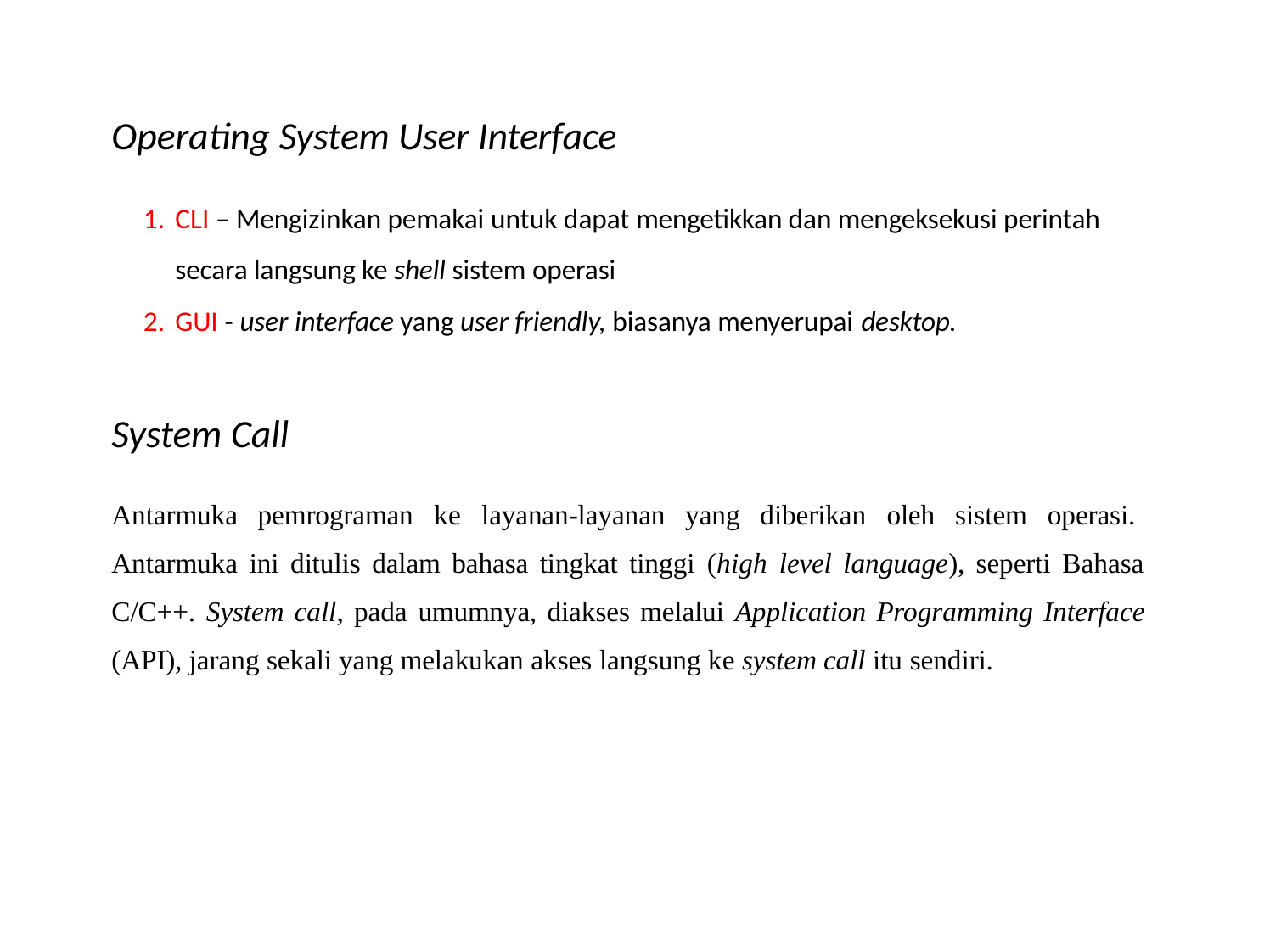

# Operating System User Interface
CLI – Mengizinkan pemakai untuk dapat mengetikkan dan mengeksekusi perintah  secara langsung ke shell sistem operasi
GUI - user interface yang user friendly, biasanya menyerupai desktop.

System Call
Antarmuka pemrograman ke layanan-layanan yang diberikan oleh sistem operasi.  Antarmuka ini ditulis dalam bahasa tingkat tinggi (high level language), seperti Bahasa  C/C++. System call, pada umumnya, diakses melalui Application Programming Interface  (API), jarang sekali yang melakukan akses langsung ke system call itu sendiri.